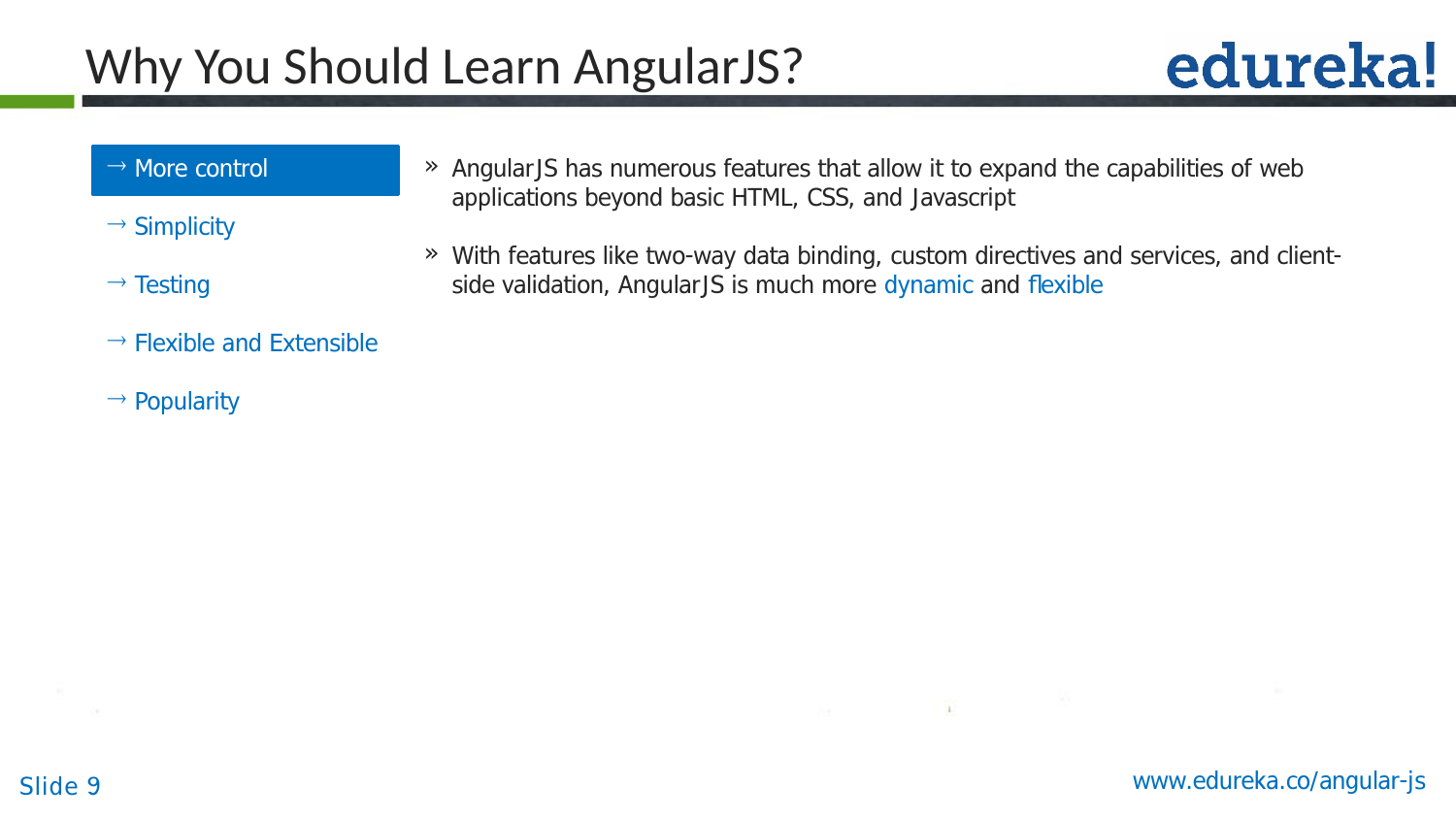

Why You Should Learn AngularJS?

More control

Simplicity

Testing

Flexible and Extensible

Popularity

AngularJS has numerous features that allow it to expand the capabilities of web applications beyond basic HTML, CSS, and Javascript
With features like two-way data binding, custom directives and services, and client-side validation, AngularJS is much more dynamic and flexible